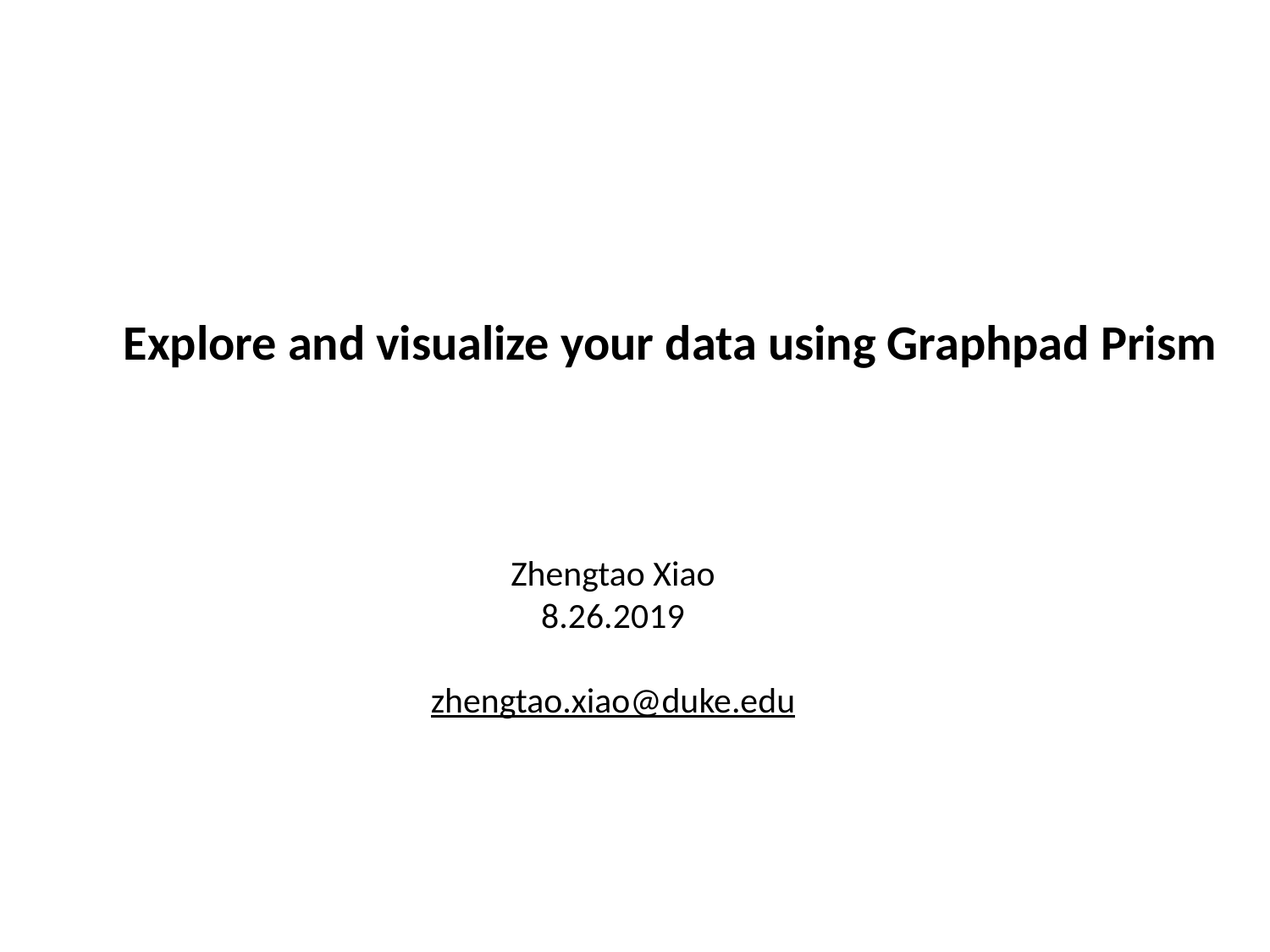

Explore and visualize your data using Graphpad Prism
Zhengtao Xiao
8.26.2019

zhengtao.xiao@duke.edu